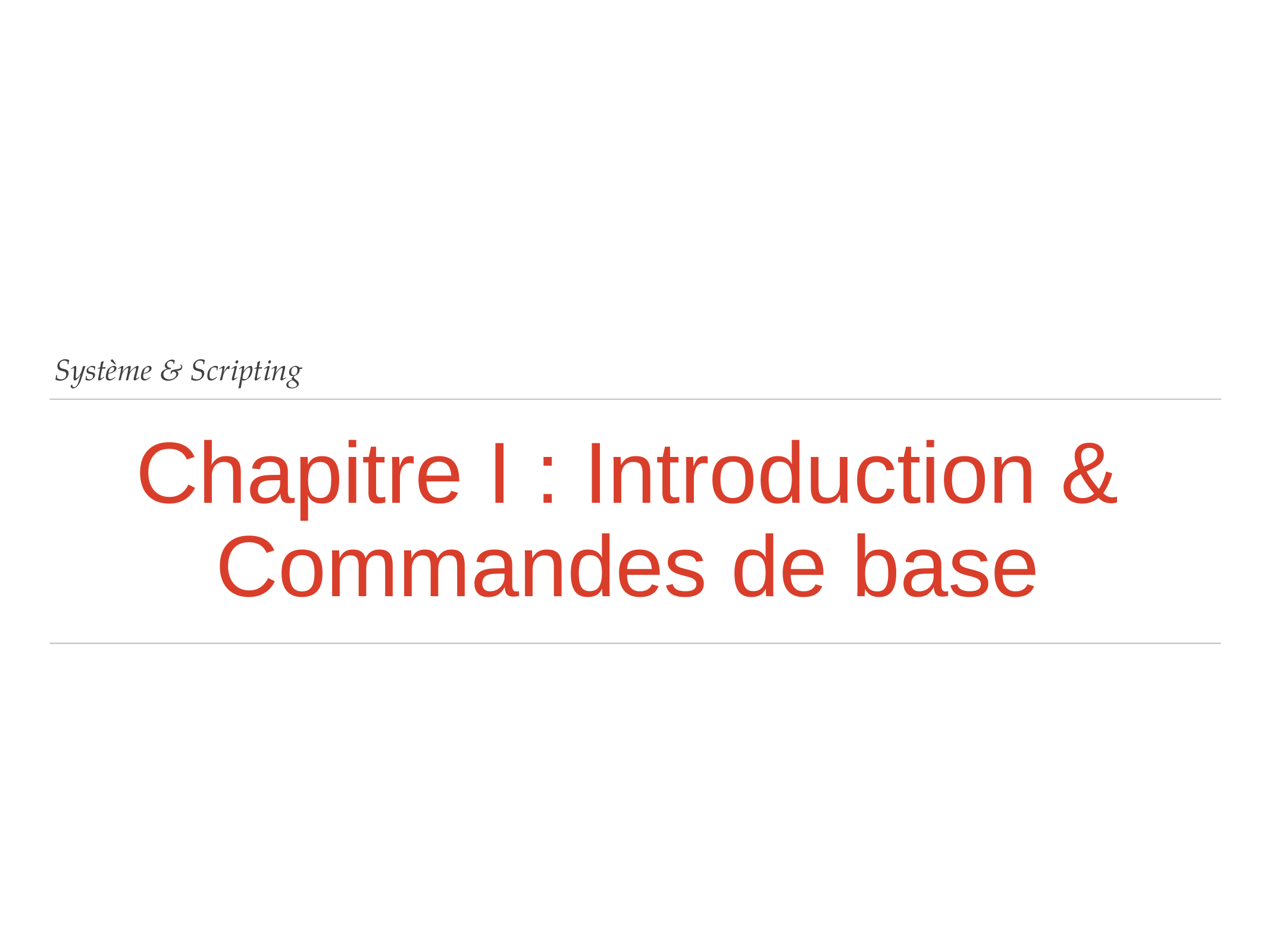

Système & Scripting
Chapitre I : Introduction & Commandes de base